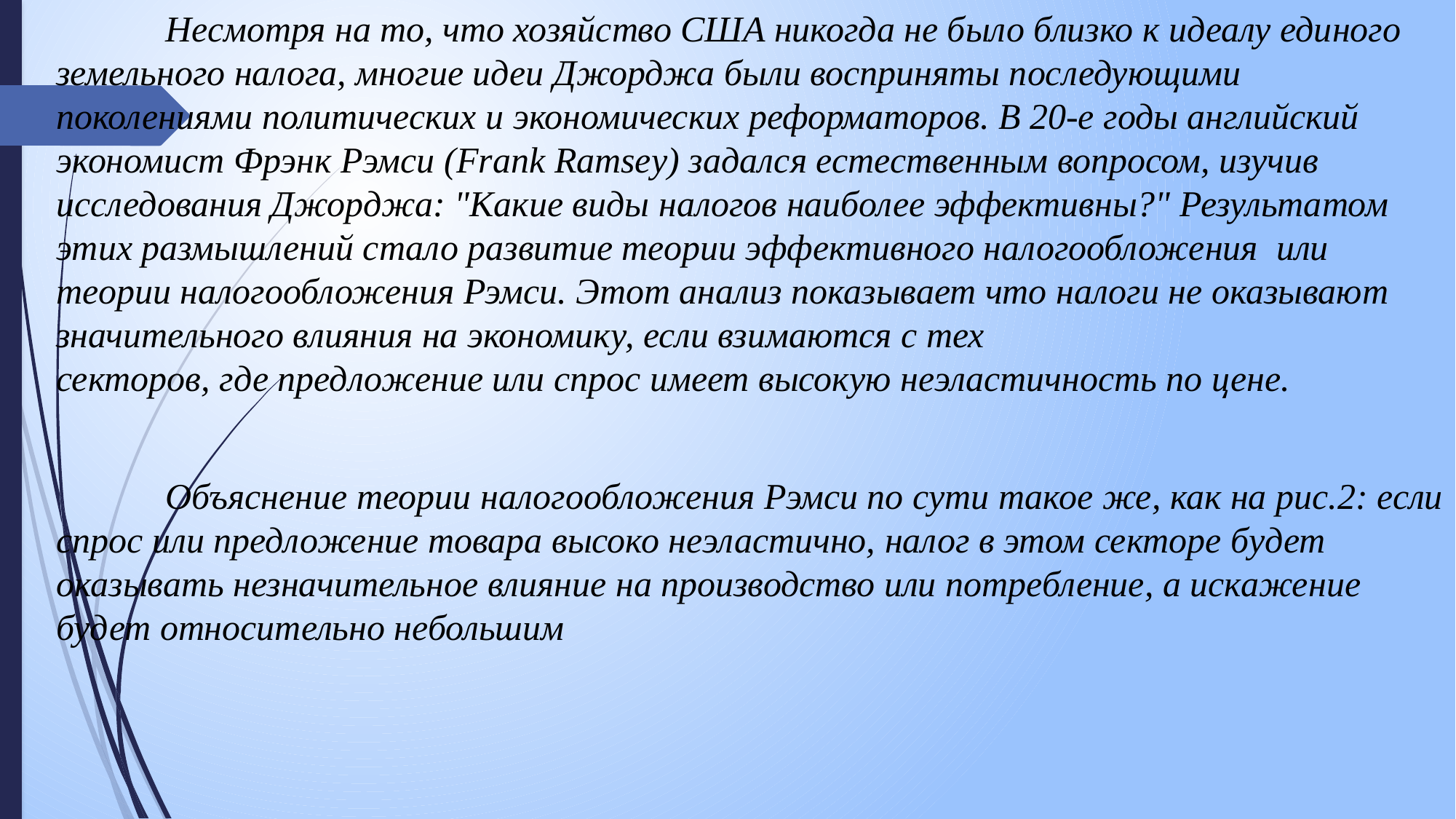

Несмотря на то, что хозяйство США никогда не было близко к идеалу единого земельного налога, многие идеи Джорджа были восприняты последующими поколениями политических и экономических реформаторов. В 20-е годы английский экономист Фрэнк Рэмси (Frank Ramsey) задался естественным вопросом, изучив исследования Джорджа: "Какие виды налогов наиболее эффективны?" Результатом этих размышлений стало развитие теории эффективного налогообложения  или теории налогообложения Рэмси. Этот анализ показывает что налоги не оказывают значительного влияния на экономику, если взимаются с тех
секторов, где предложение или спрос имеет высокую неэластичность по цене.

	Объяснение теории налогообложения Рэмси по сути такое же, как на рис.2: если спрос или предложение товара высоко неэластично, налог в этом секторе будет оказывать незначительное влияние на производство или потребление, а искажение будет относительно небольшим